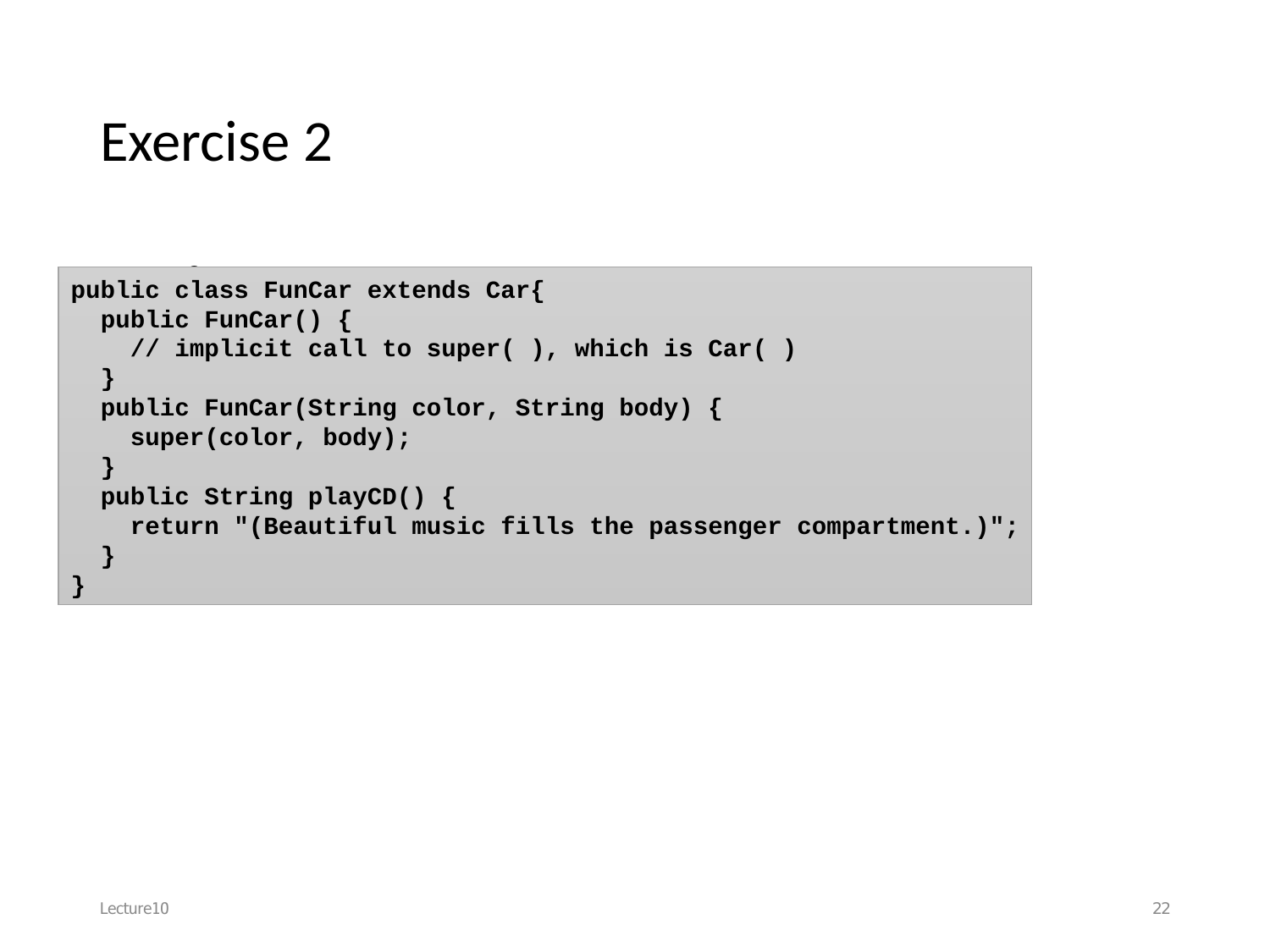

# Exercise 2
Car & FunCar
public class FunCar extends Car{
  public FunCar() {
    // implicit call to super( ), which is Car( )
  }
  public FunCar(String color, String body) {
    super(color, body);
  }
  public String playCD() {
    return "(Beautiful music fills the passenger compartment.)";
  }
}
Lecture10
22